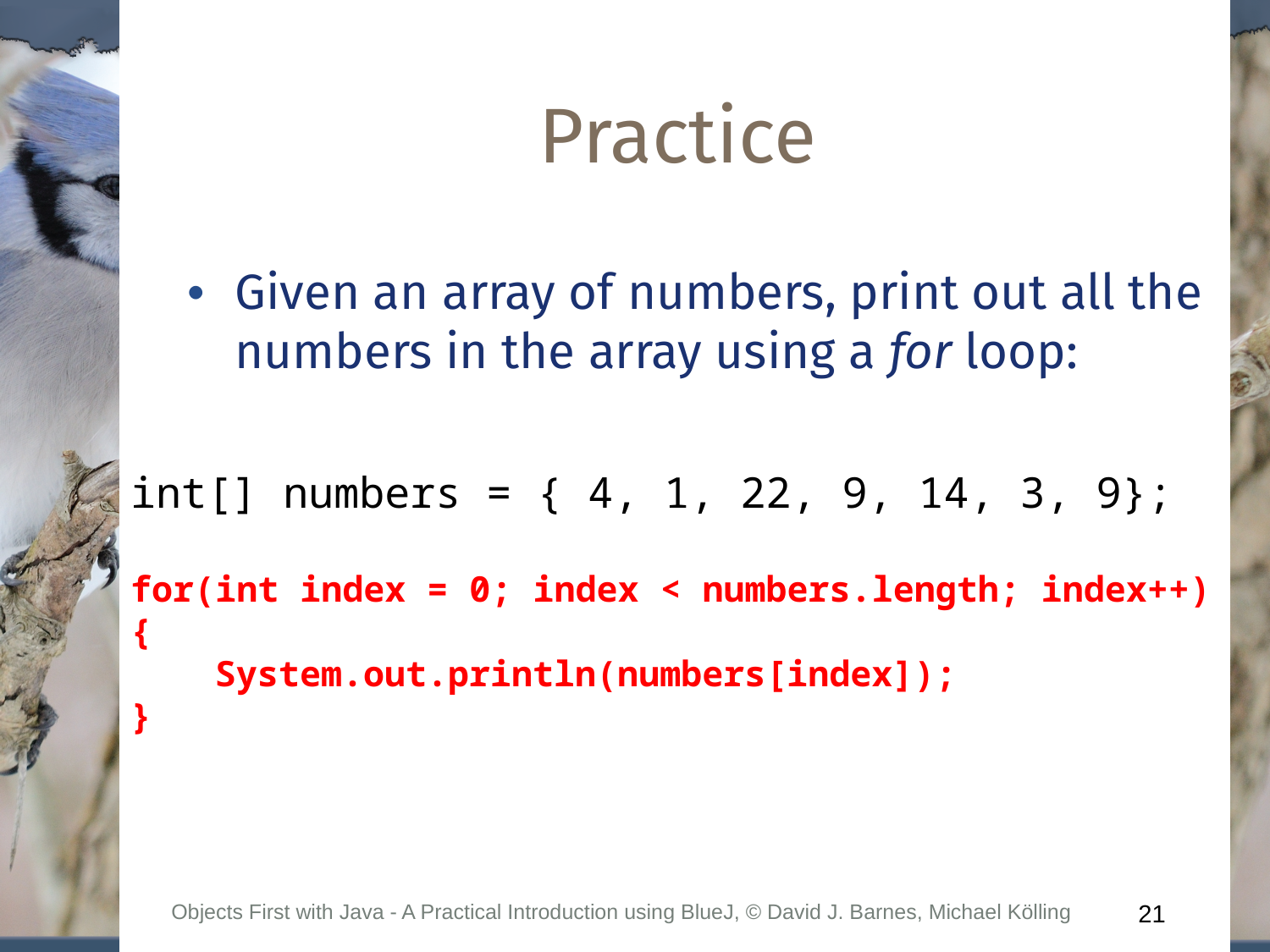

Practice
Given an array of numbers, print out all the numbers in the array using a for loop:
int[] numbers = { 4, 1, 22, 9, 14, 3, 9};
for(int index = 0; index < numbers.length; index++)
{
    System.out.println(numbers[index]);
}
Objects First with Java - A Practical Introduction using BlueJ, © David J. Barnes, Michael Kölling